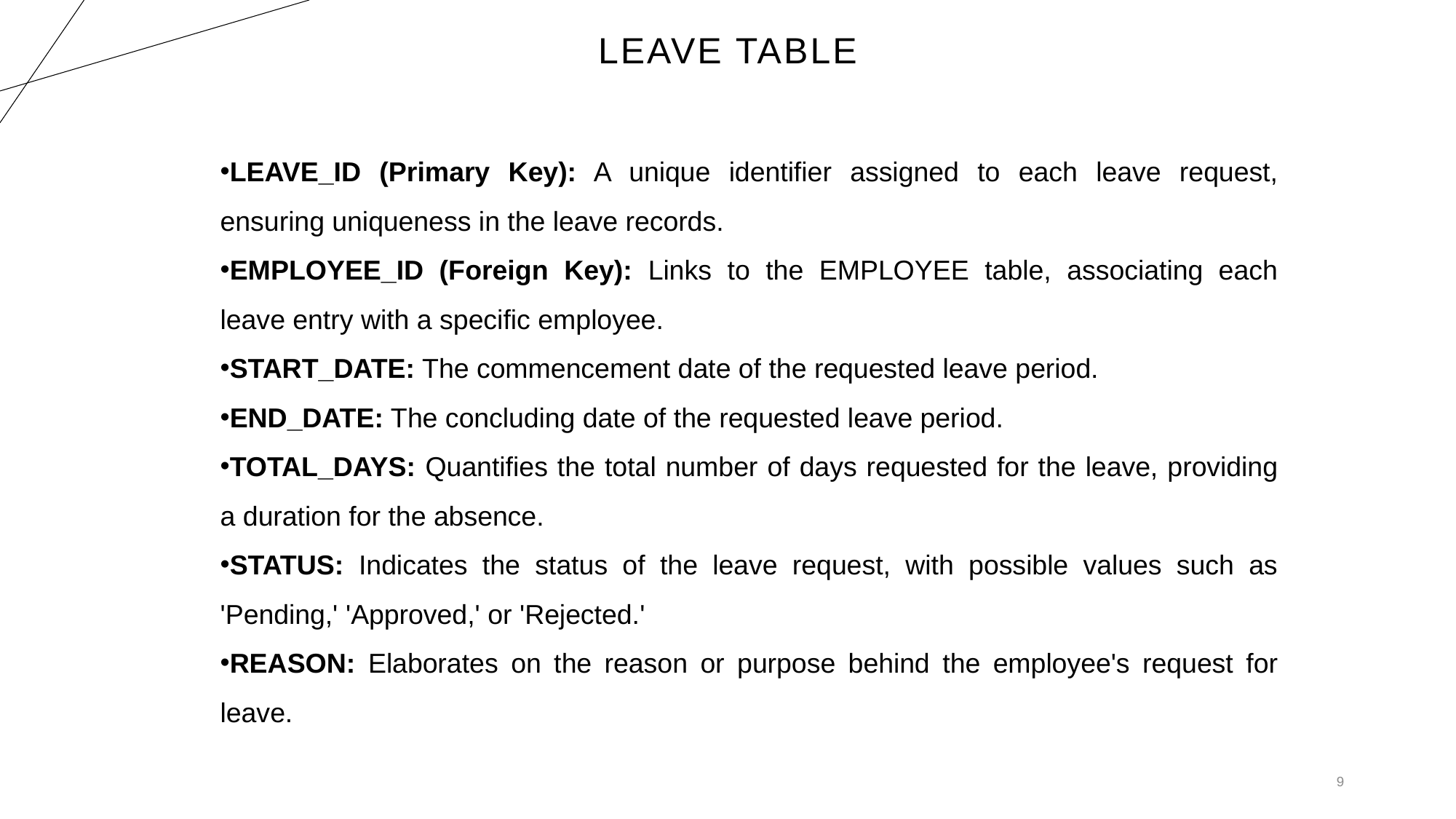

# Leave table
LEAVE_ID (Primary Key): A unique identifier assigned to each leave request, ensuring uniqueness in the leave records.
EMPLOYEE_ID (Foreign Key): Links to the EMPLOYEE table, associating each leave entry with a specific employee.
START_DATE: The commencement date of the requested leave period.
END_DATE: The concluding date of the requested leave period.
TOTAL_DAYS: Quantifies the total number of days requested for the leave, providing a duration for the absence.
STATUS: Indicates the status of the leave request, with possible values such as 'Pending,' 'Approved,' or 'Rejected.'
REASON: Elaborates on the reason or purpose behind the employee's request for leave.
9